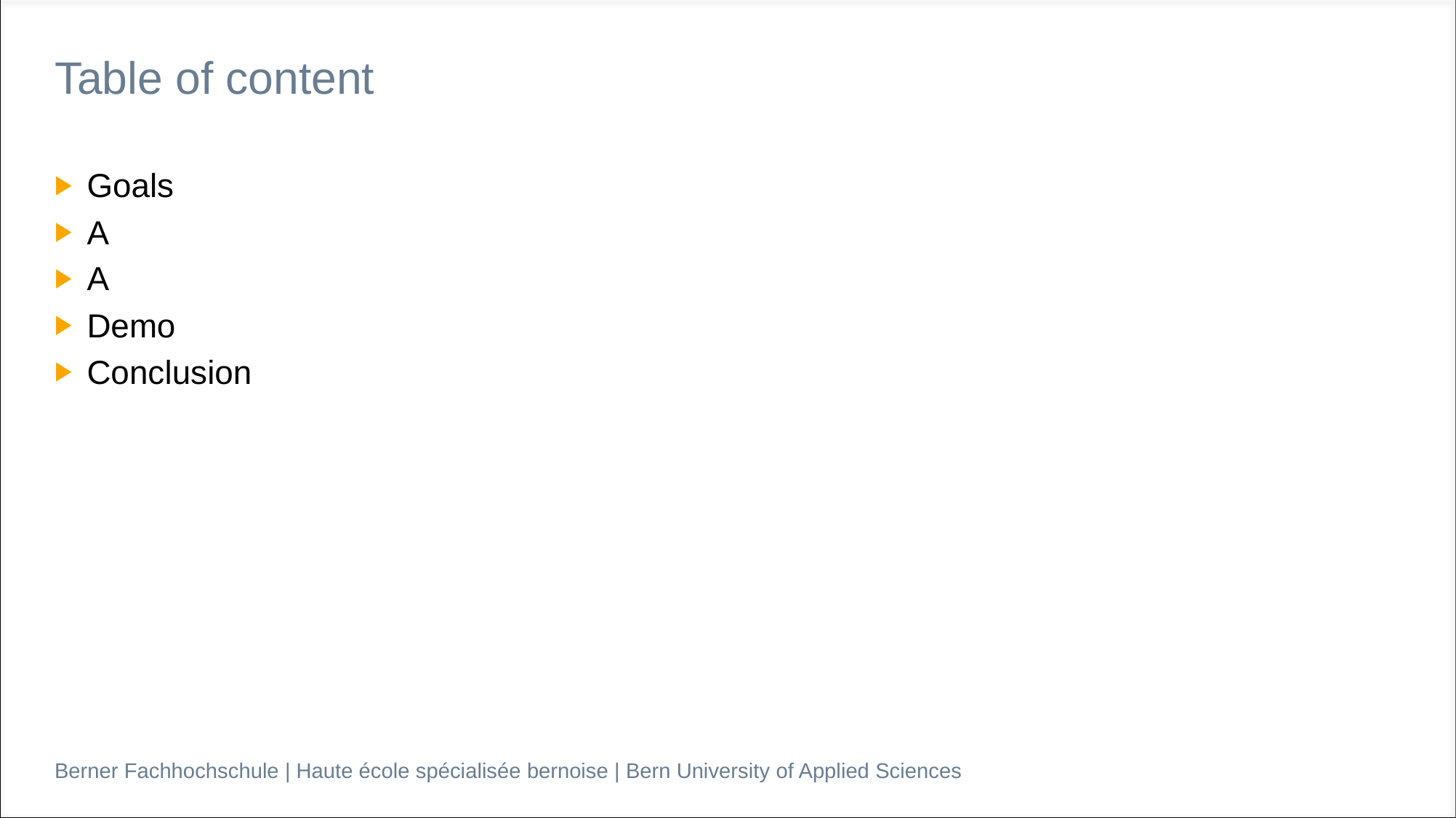

# Table of content
Goals
A
A
Demo
Conclusion